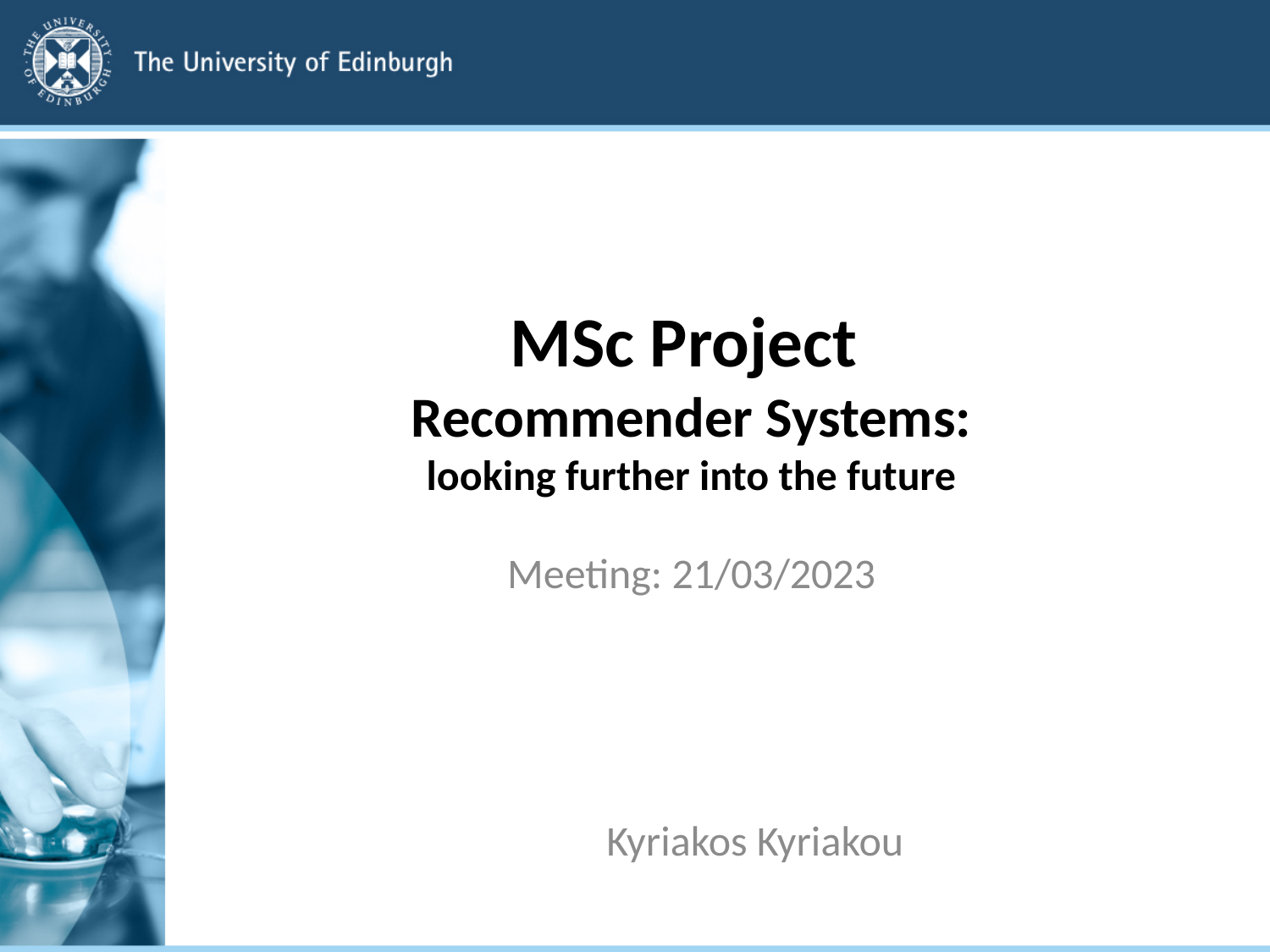

# MSc Project Recommender Systems: looking further into the future
Meeting: 21/03/2023

							Kyriakos Kyriakou